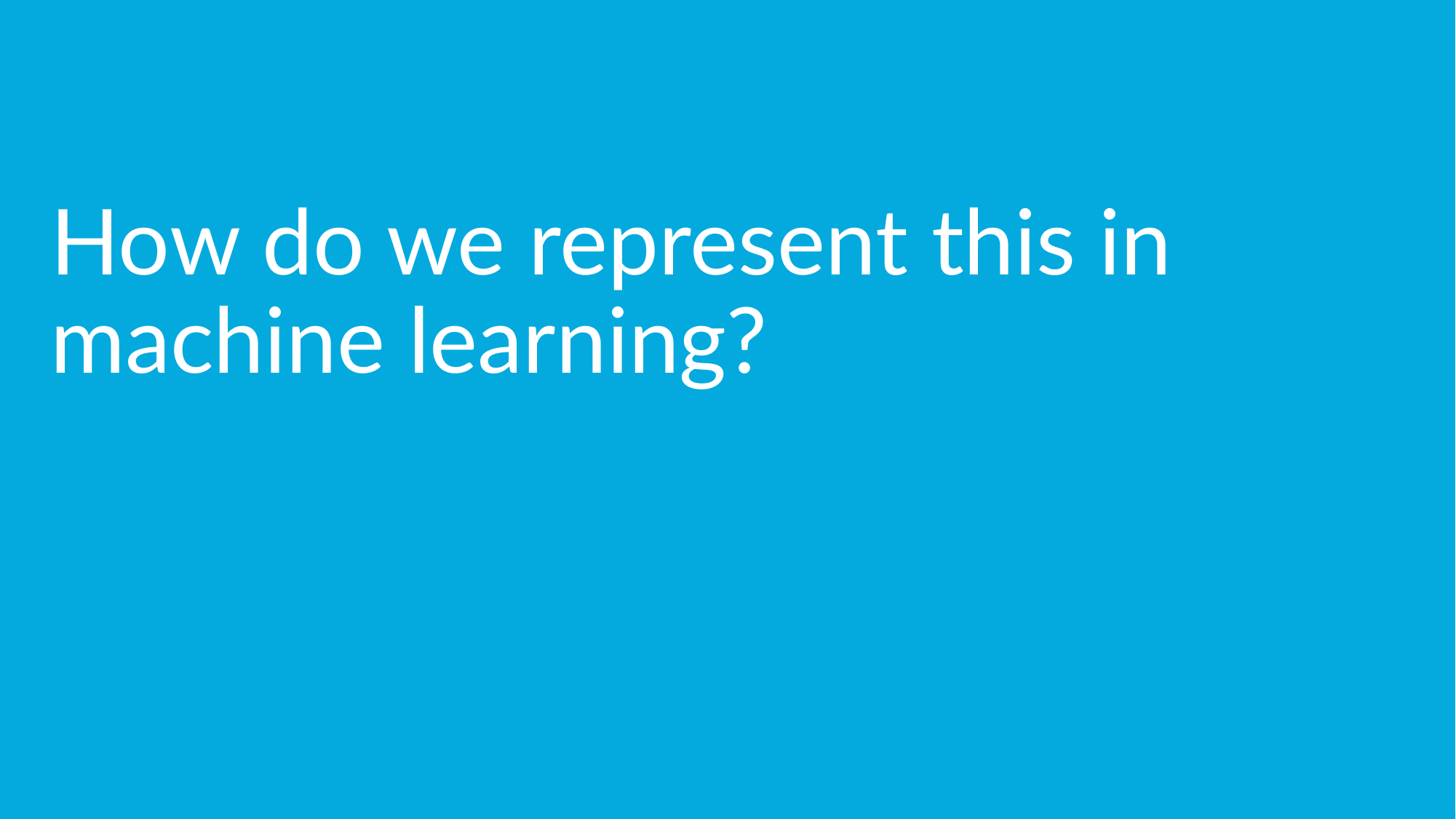

# How do we represent this in machine learning?